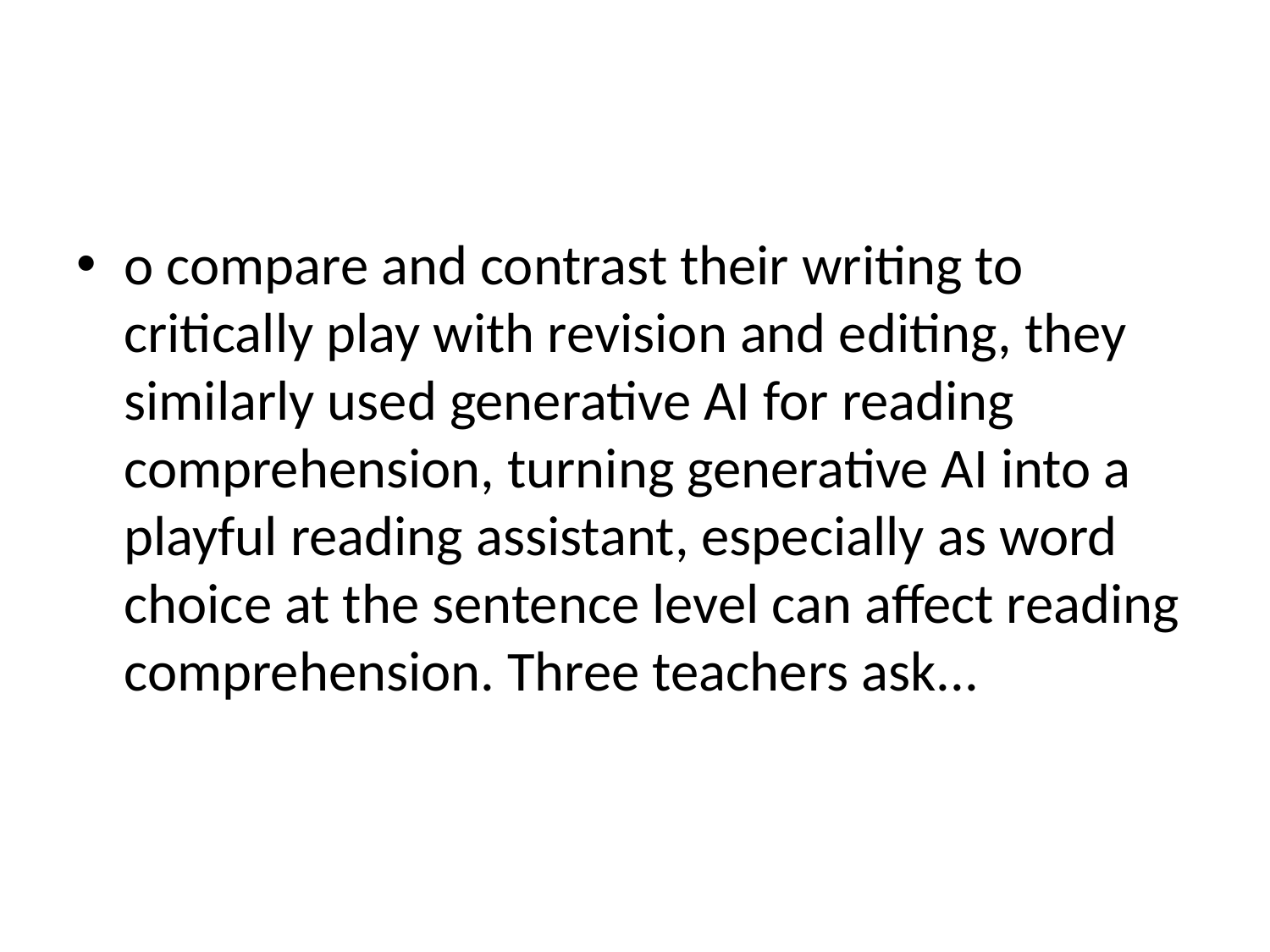

#
o compare and contrast their writing to critically play with revision and editing, they similarly used generative AI for reading comprehension, turning generative AI into a playful reading assistant, especially as word choice at the sentence level can affect reading comprehension. Three teachers ask...